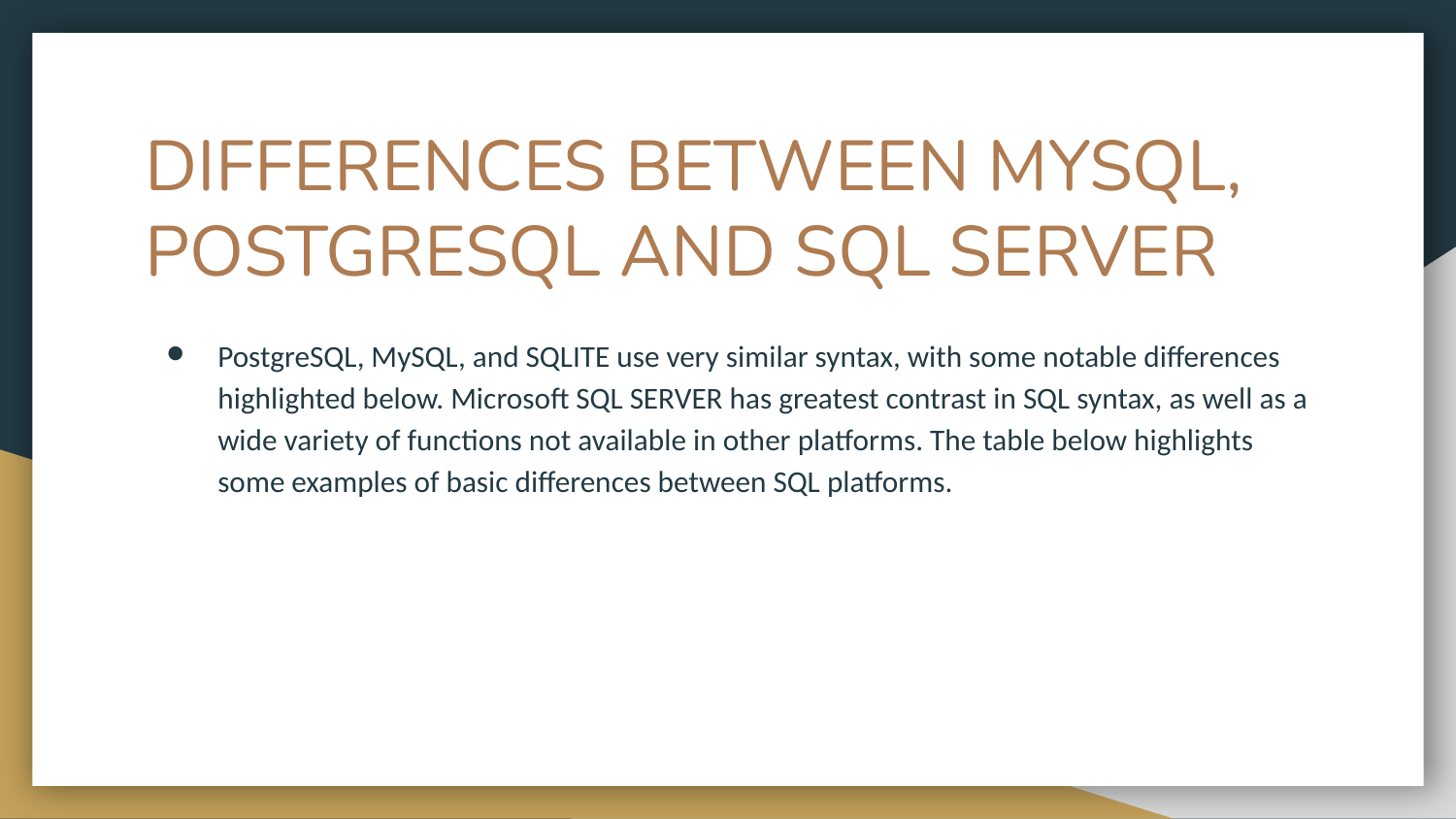

# DIFFERENCES BETWEEN MYSQL, POSTGRESQL AND SQL SERVER
PostgreSQL, MySQL, and SQLITE use very similar syntax, with some notable differences highlighted below. Microsoft SQL SERVER has greatest contrast in SQL syntax, as well as a wide variety of functions not available in other platforms. The table below highlights some examples of basic differences between SQL platforms.